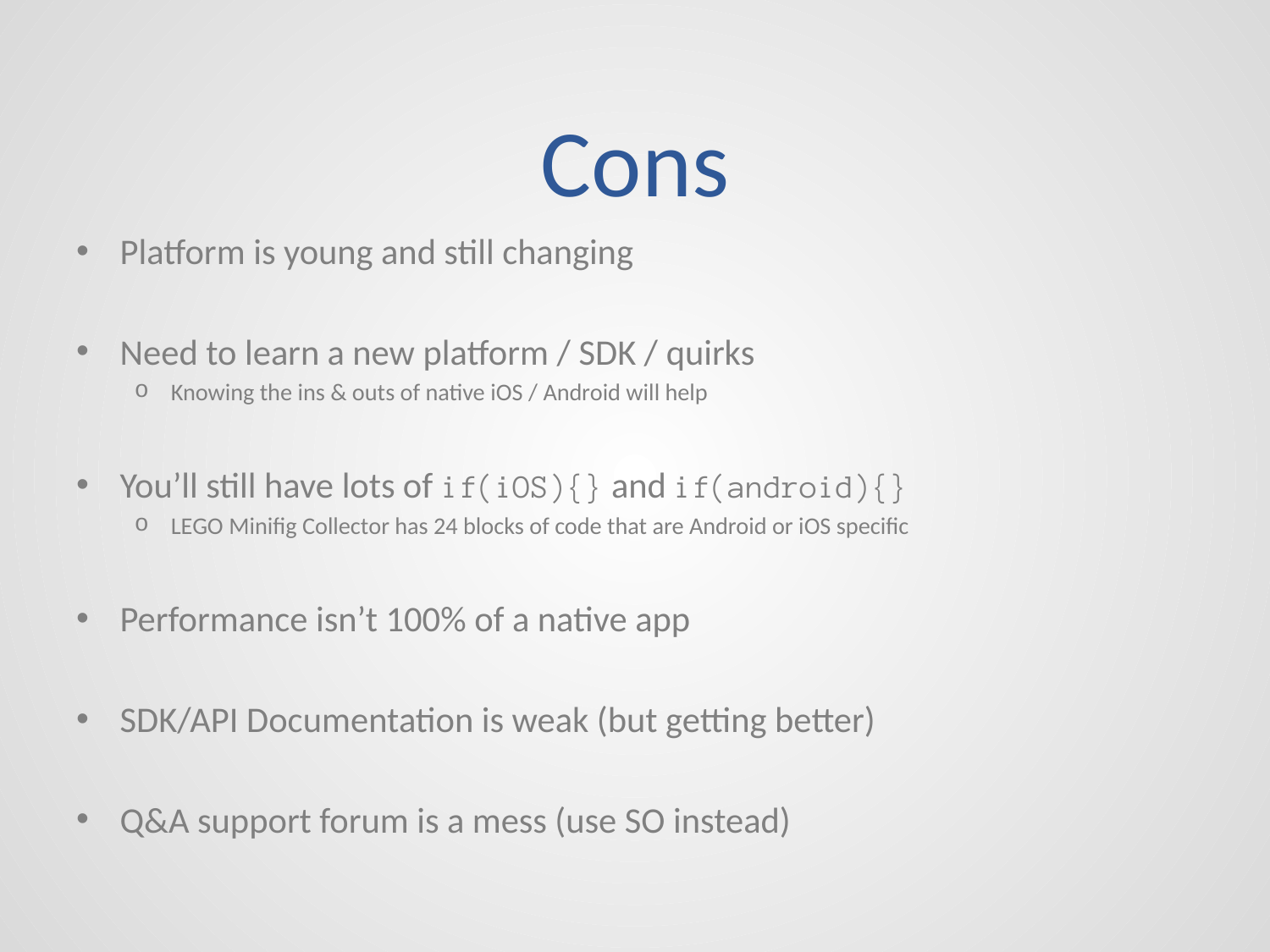

# Cons
Platform is young and still changing

Need to learn a new platform / SDK / quirks
Knowing the ins & outs of native iOS / Android will help

You’ll still have lots of if(iOS){} and if(android){}
LEGO Minifig Collector has 24 blocks of code that are Android or iOS specific

Performance isn’t 100% of a native app

SDK/API Documentation is weak (but getting better)

Q&A support forum is a mess (use SO instead)